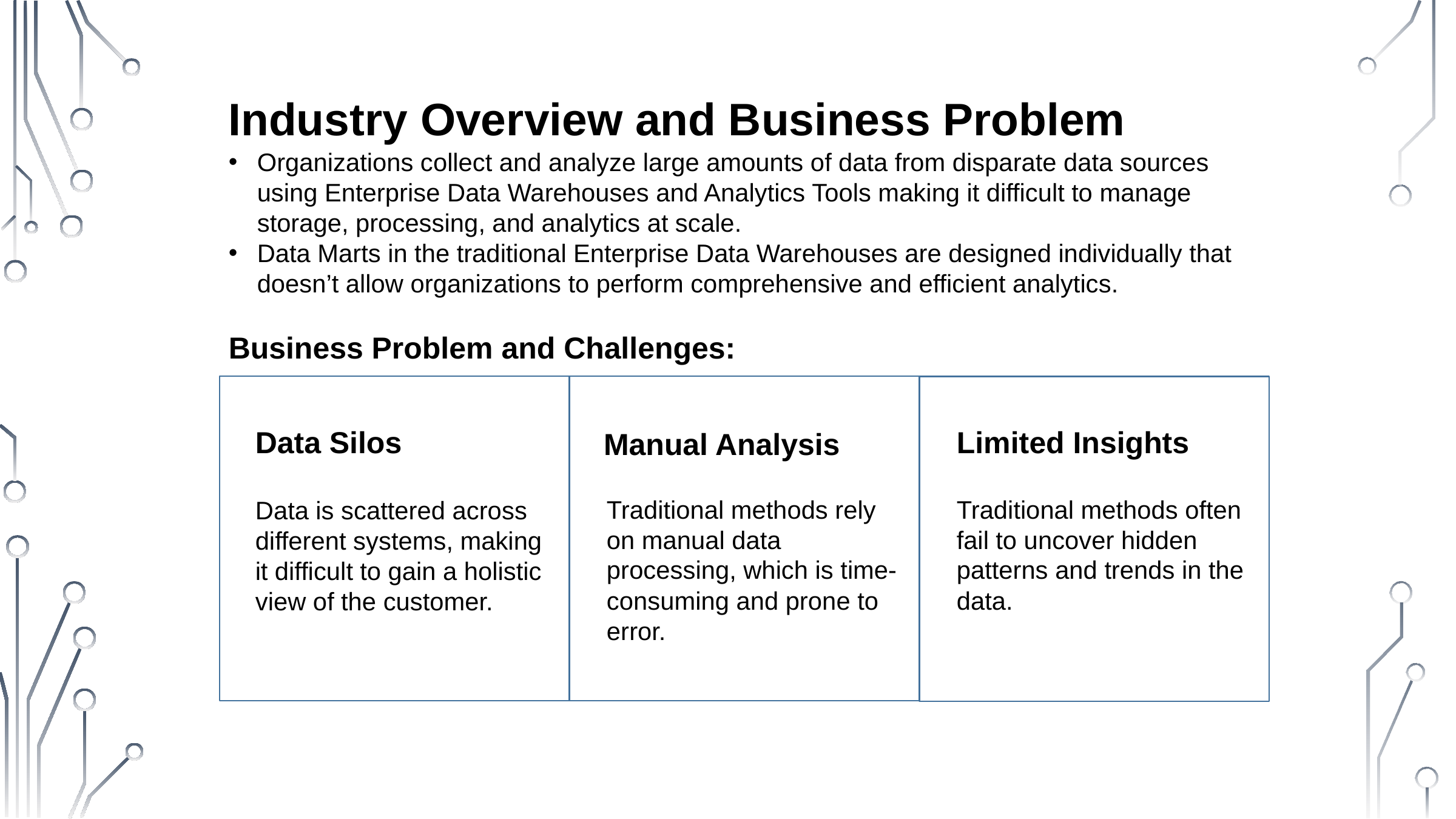

Industry Overview and Business Problem
Organizations collect and analyze large amounts of data from disparate data sources using Enterprise Data Warehouses and Analytics Tools making it difficult to manage storage, processing, and analytics at scale.
Data Marts in the traditional Enterprise Data Warehouses are designed individually that doesn’t allow organizations to perform comprehensive and efficient analytics.

Business Problem and Challenges:

Data Silos
Limited Insights
Manual Analysis
Traditional methods rely on manual data processing, which is time-consuming and prone to error.
Traditional methods often fail to uncover hidden patterns and trends in the data.
Data is scattered across different systems, making it difficult to gain a holistic view of the customer.